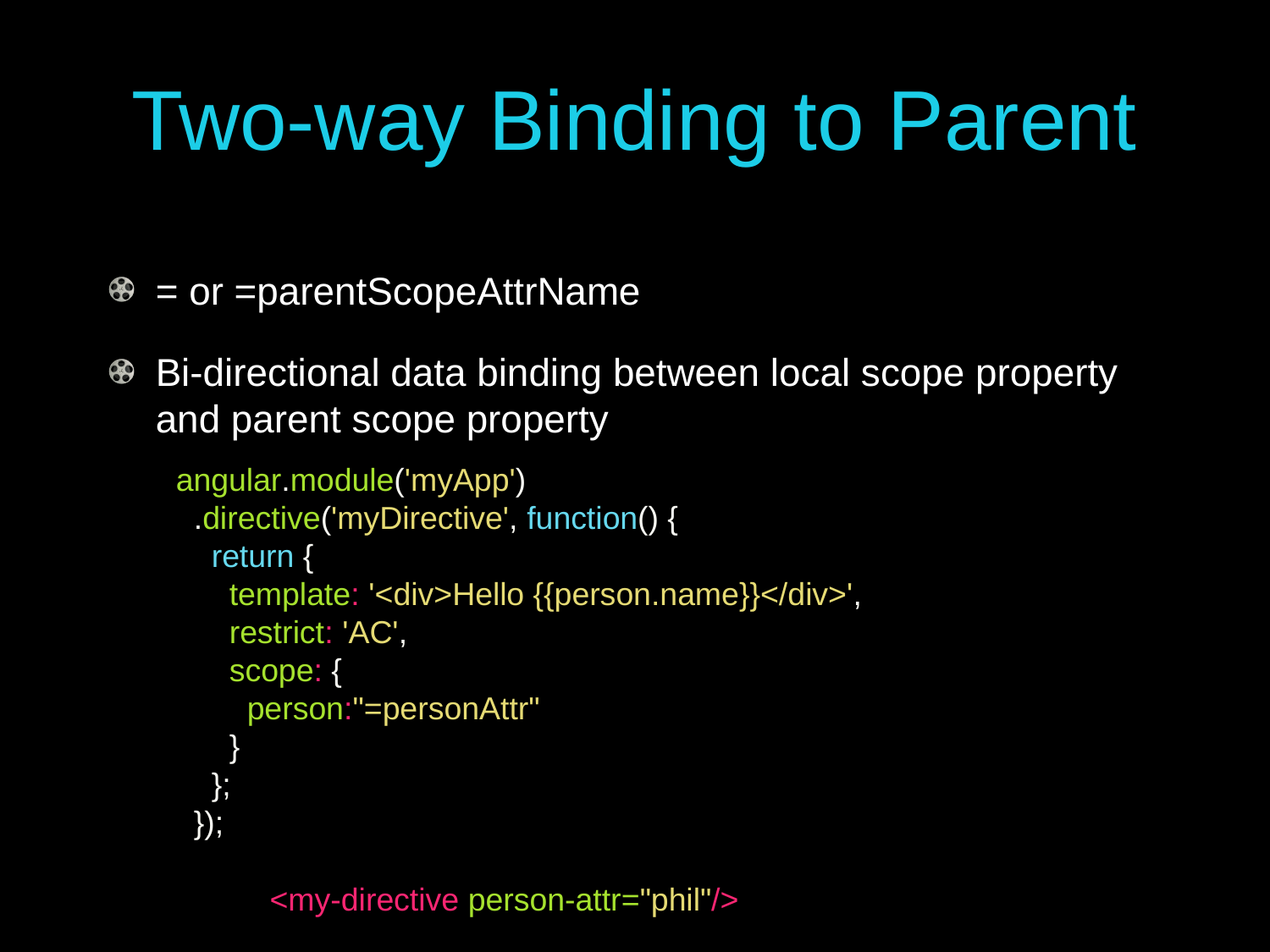

# Two-way Binding to Parent
= or =parentScopeAttrName
Bi-directional data binding between local scope property and parent scope property
angular.module('myApp')
  .directive('myDirective', function() {
    return {
      template: '<div>Hello {{person.name}}</div>',
      restrict: 'AC',
      scope: {
        person:"=personAttr"
      }
    };
  });
<my-directive person-attr="phil"/>